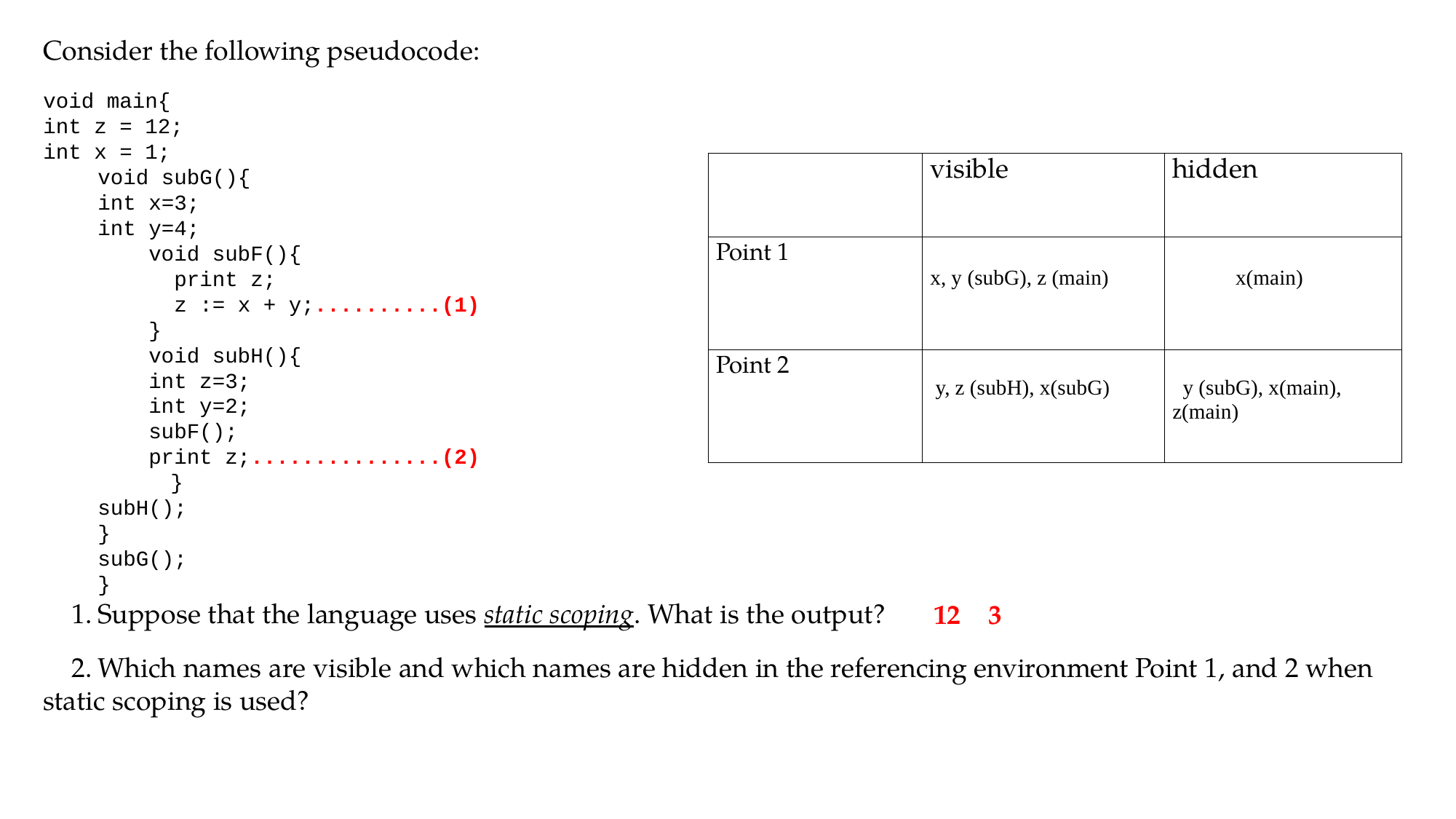

Consider the following pseudocode:
void main{
int z = 12;
int x = 1;
void subG(){
int x=3;
int y=4;
    void subF(){
      print z;
      z := x + y;..........(1)
    }
    void subH(){
    int z=3;
    int y=2;
    subF();
    print z;...............(2)
          }
subH();
}
subG();
}
Suppose that the language uses static scoping. What is the output?
Which names are visible and which names are hidden in the referencing environment Point 1, and 2 when static scoping is used?
|  | visible | hidden |
| --- | --- | --- |
| Point 1 | x, y (subG), z (main) | x(main) |
| Point 2 | y, z (subH), x(subG) | y (subG), x(main), z(main) |

12    3